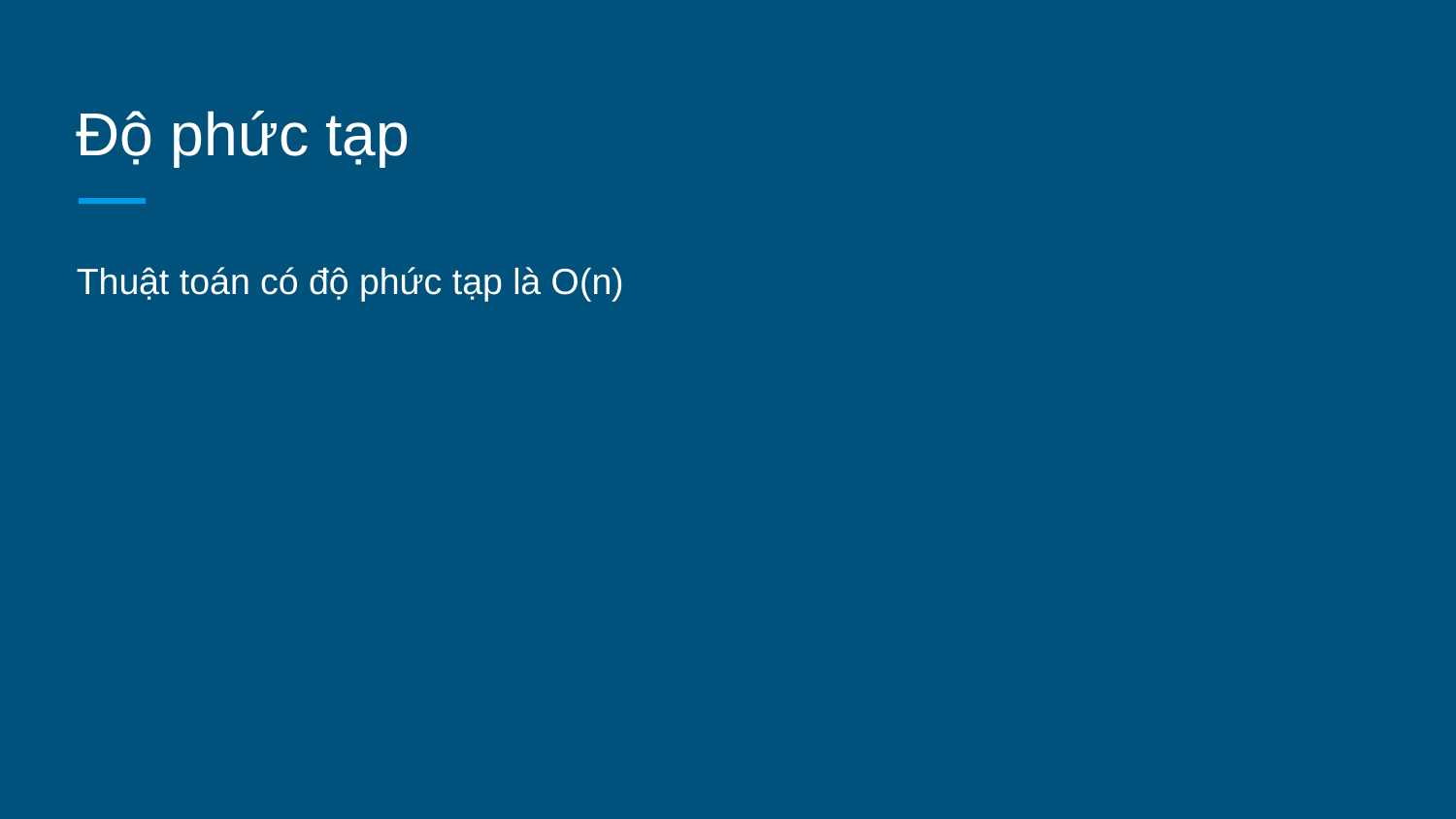

# Độ phức tạp
Thuật toán có độ phức tạp là O(n)